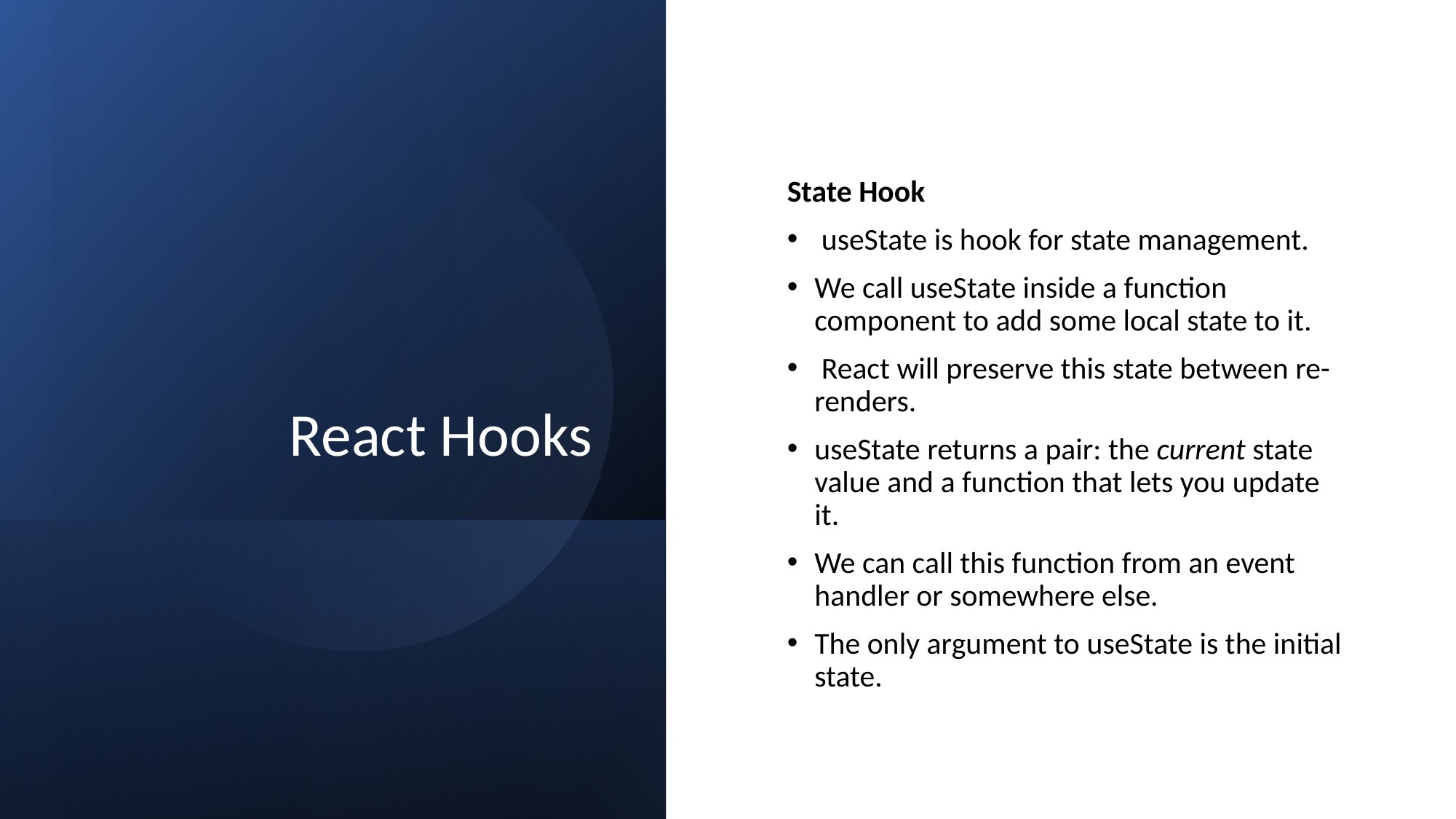

# React Hooks

State Hook
 useState is hook for state management.
We call useState inside a function component to add some local state to it.
 React will preserve this state between re-renders.
useState returns a pair: the current state value and a function that lets you update it.
We can call this function from an event handler or somewhere else.
The only argument to useState is the initial state.